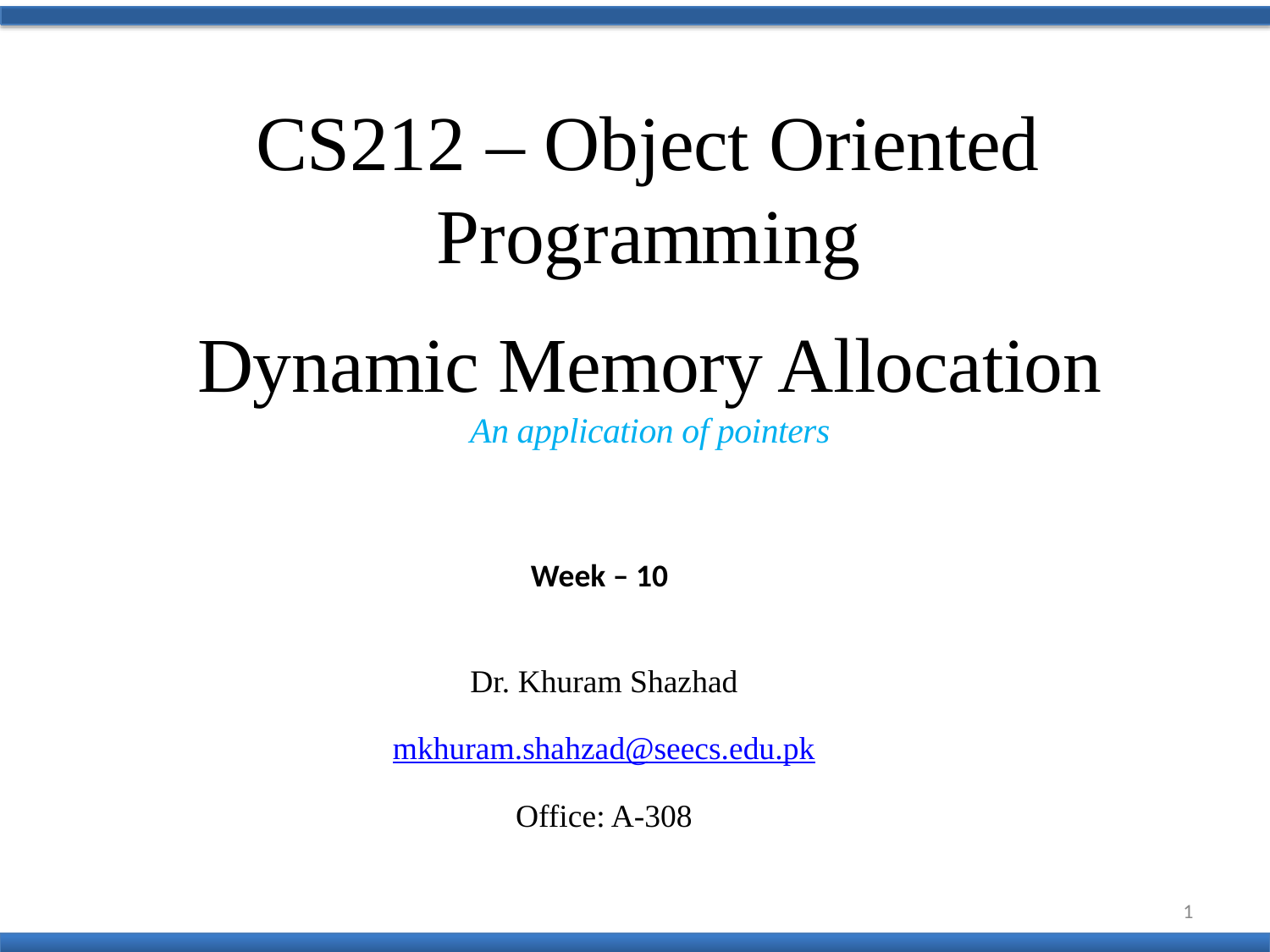

CS212 – Object Oriented Programming
Dynamic Memory Allocation
An application of pointers
Week – 10

Dr. Khuram Shazhad
mkhuram.shahzad@seecs.edu.pk
Office: A-308
1